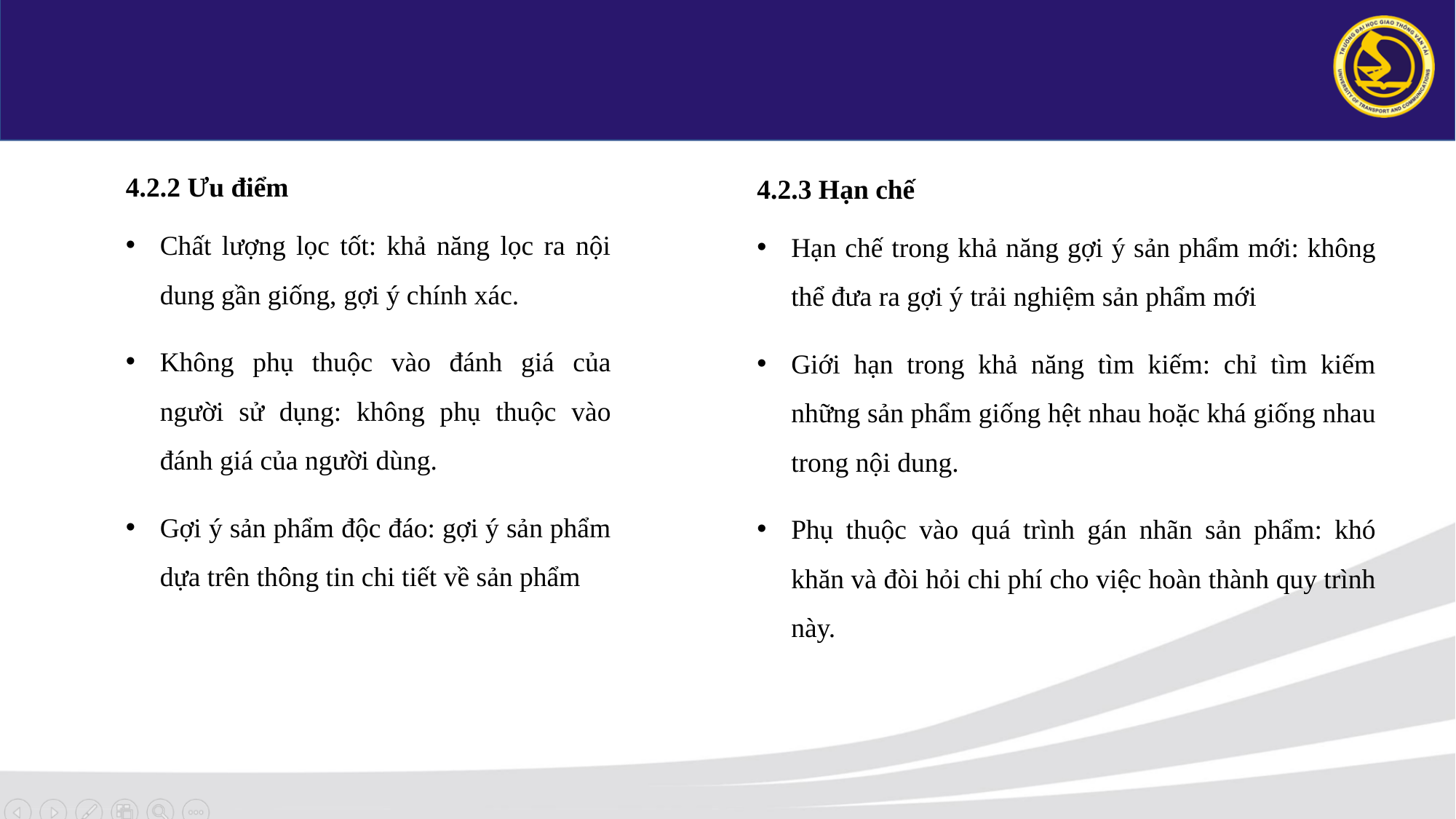

4.2.2 Ưu điểm
Chất lượng lọc tốt: khả năng lọc ra nội dung gần giống, gợi ý chính xác.
Không phụ thuộc vào đánh giá của người sử dụng: không phụ thuộc vào đánh giá của người dùng.
Gợi ý sản phẩm độc đáo: gợi ý sản phẩm dựa trên thông tin chi tiết về sản phẩm

4.2.3 Hạn chế
Hạn chế trong khả năng gợi ý sản phẩm mới: không thể đưa ra gợi ý trải nghiệm sản phẩm mới
Giới hạn trong khả năng tìm kiếm: chỉ tìm kiếm những sản phẩm giống hệt nhau hoặc khá giống nhau trong nội dung.
Phụ thuộc vào quá trình gán nhãn sản phẩm: khó khăn và đòi hỏi chi phí cho việc hoàn thành quy trình này.